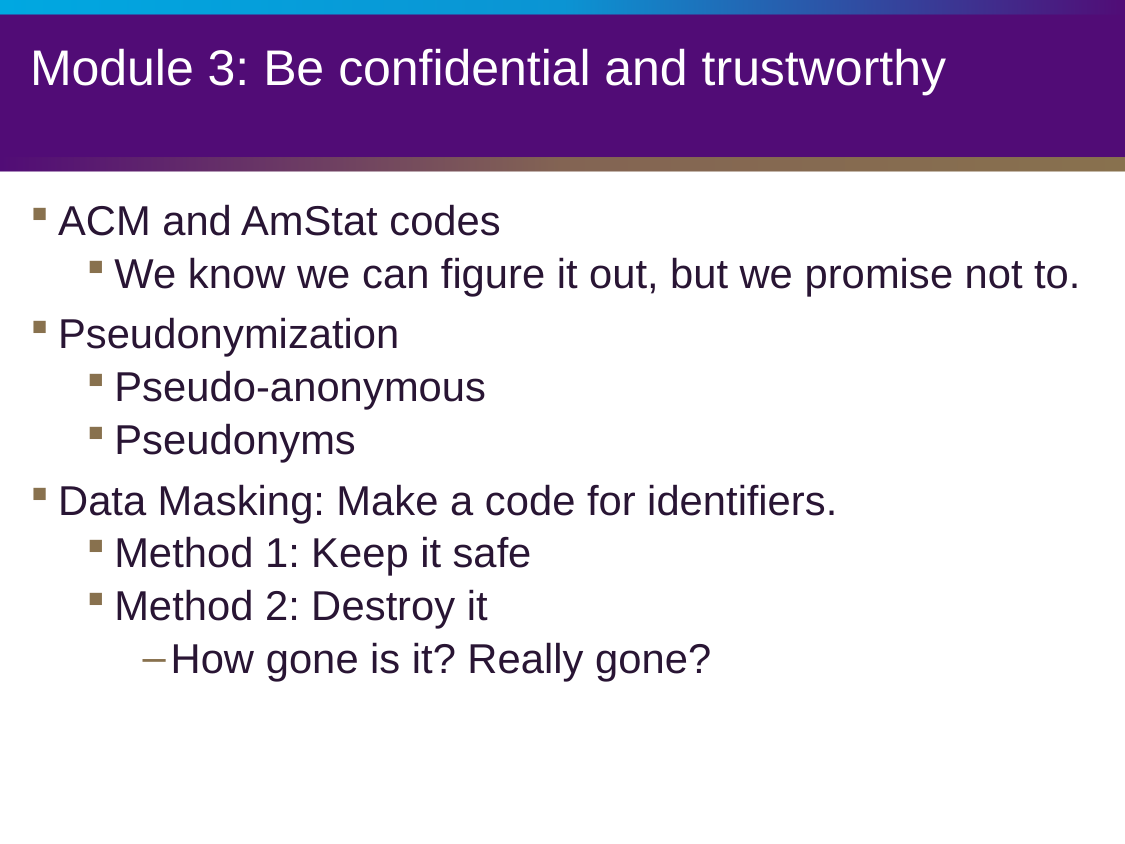

# Module 3: Be confidential and trustworthy
ACM and AmStat codes
We know we can figure it out, but we promise not to.
Pseudonymization
Pseudo-anonymous
Pseudonyms
Data Masking: Make a code for identifiers.
Method 1: Keep it safe
Method 2: Destroy it
How gone is it? Really gone?